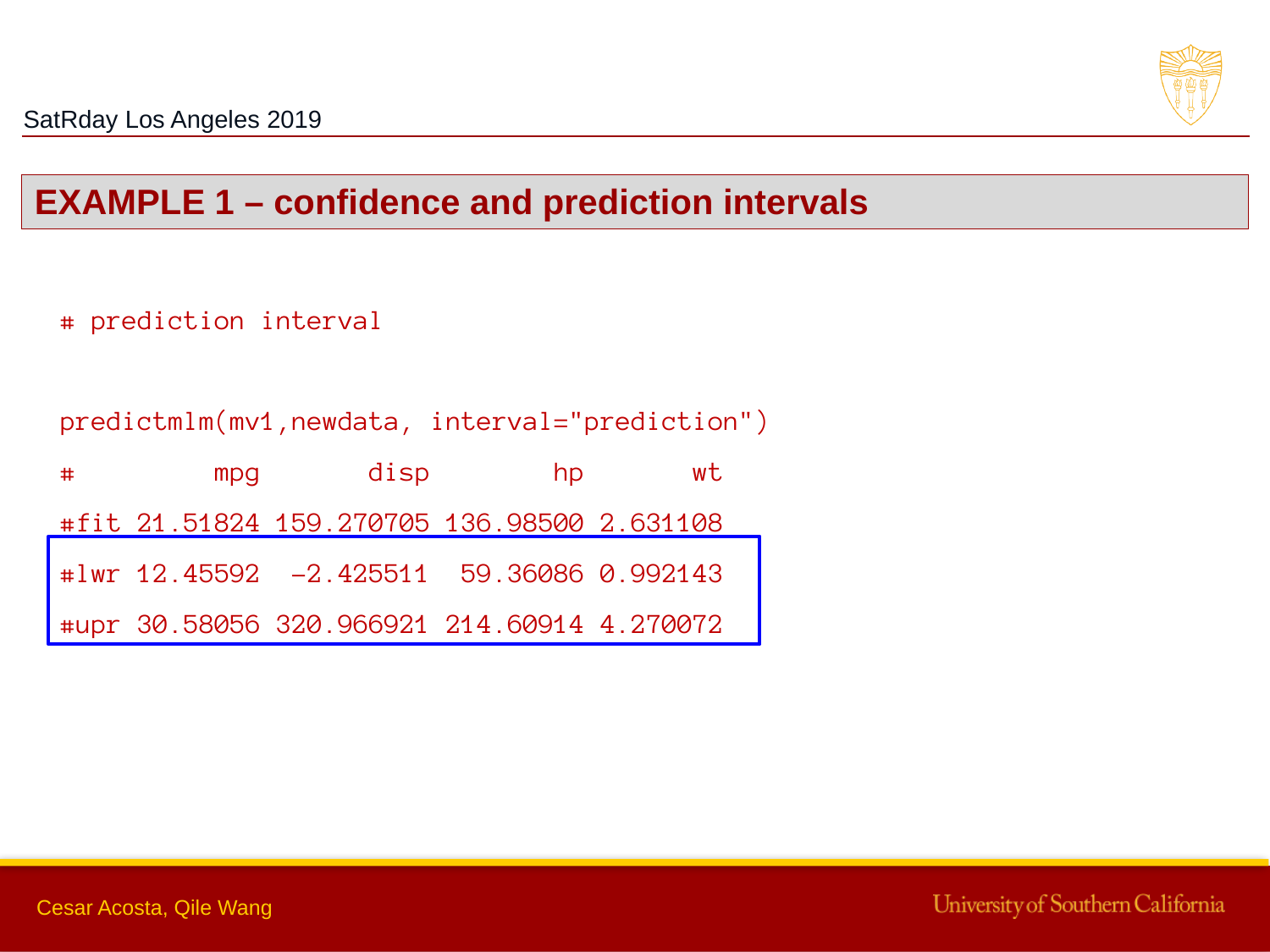

EXAMPLE 1 – confidence and prediction intervals

# prediction interval

predictmlm(mv1,newdata, interval="prediction")
#         mpg       disp        hp       wt
#fit 21.51824 159.270705 136.98500 2.631108
#lwr 12.45592  -2.425511  59.36086 0.992143
#upr 30.58056 320.966921 214.60914 4.270072